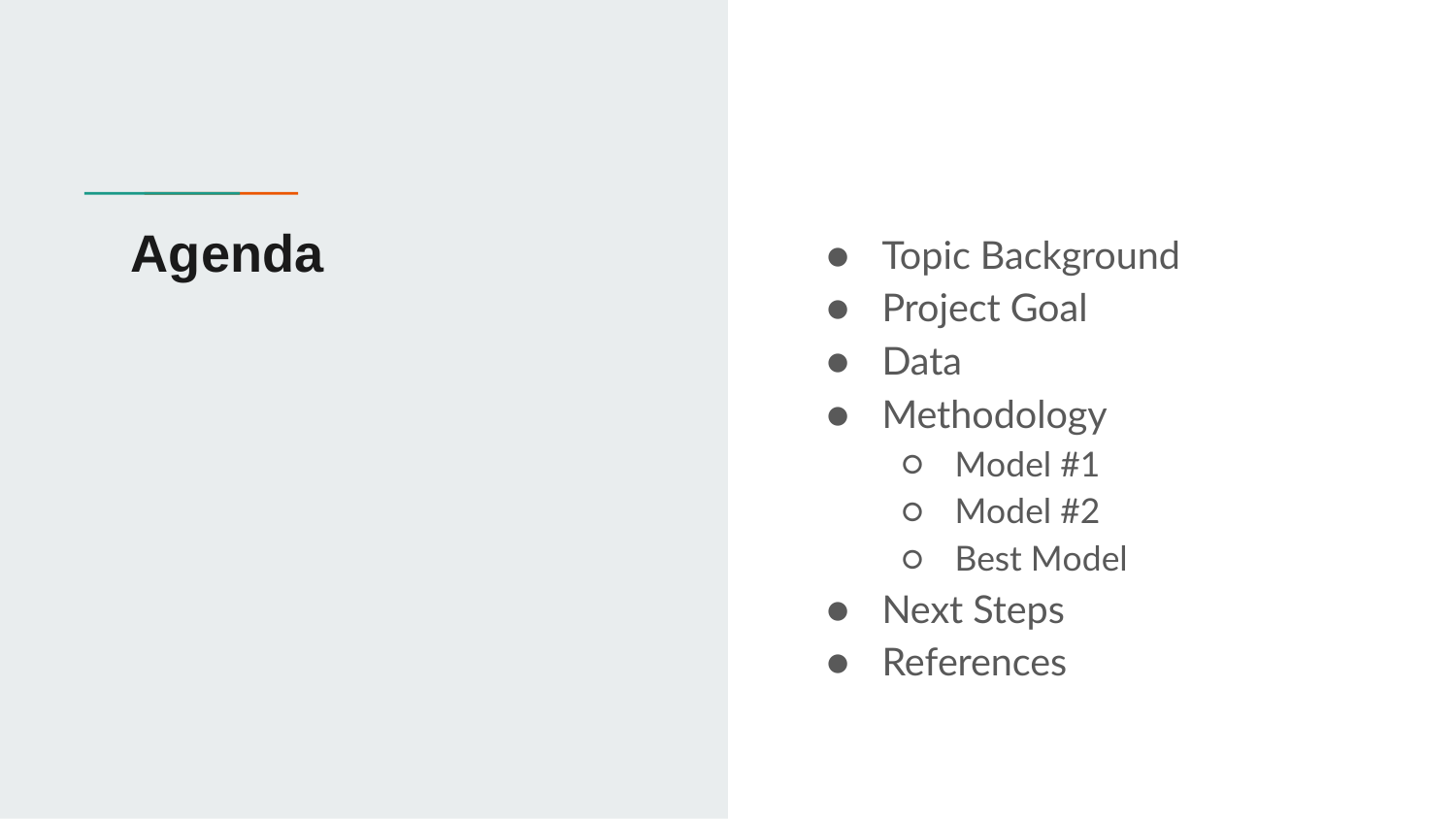

# Agenda
Topic Background
Project Goal
Data
Methodology
Model #1
Model #2
Best Model
Next Steps
References